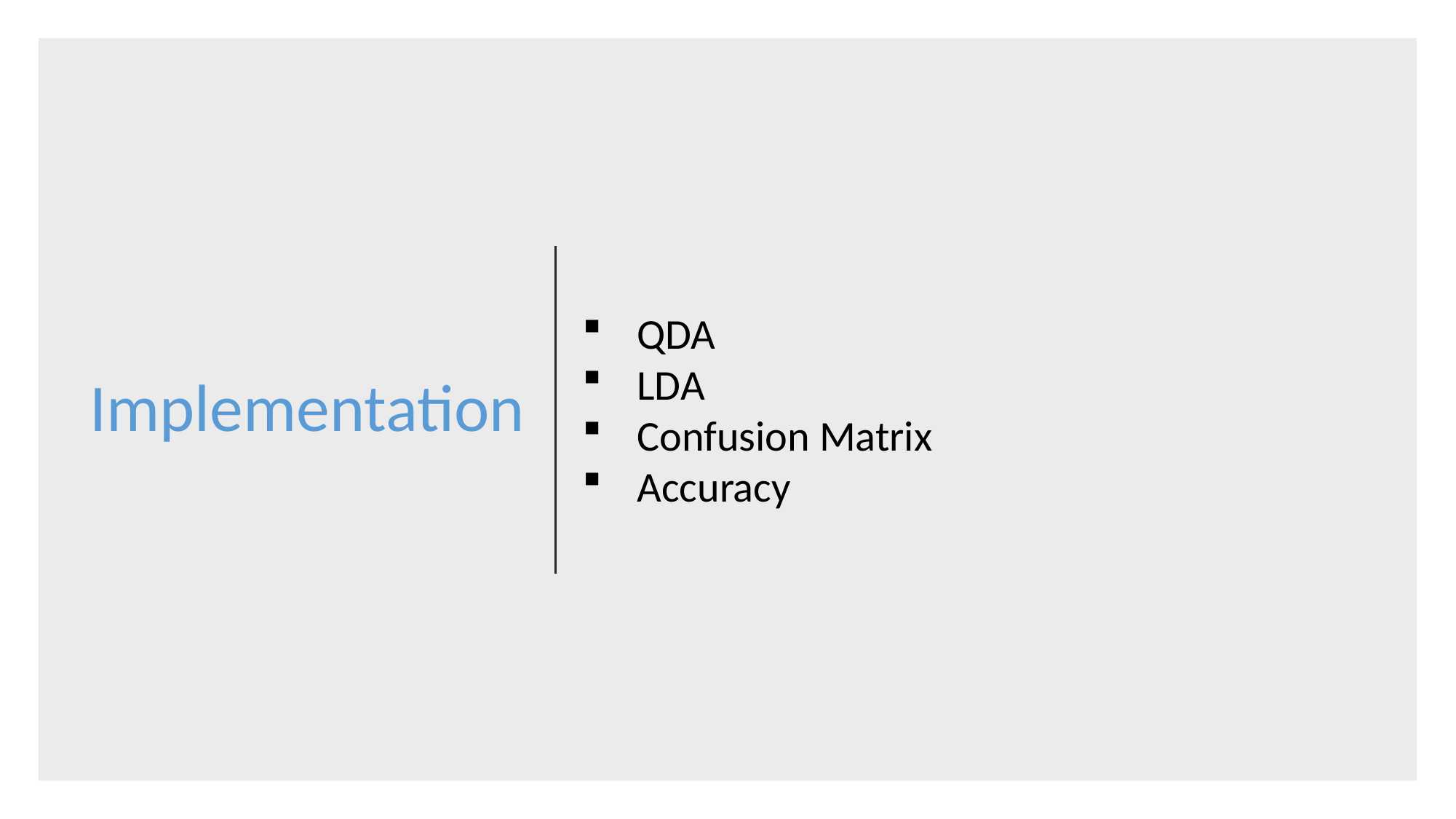

QDA
LDA
Confusion Matrix
Accuracy
# Implementation